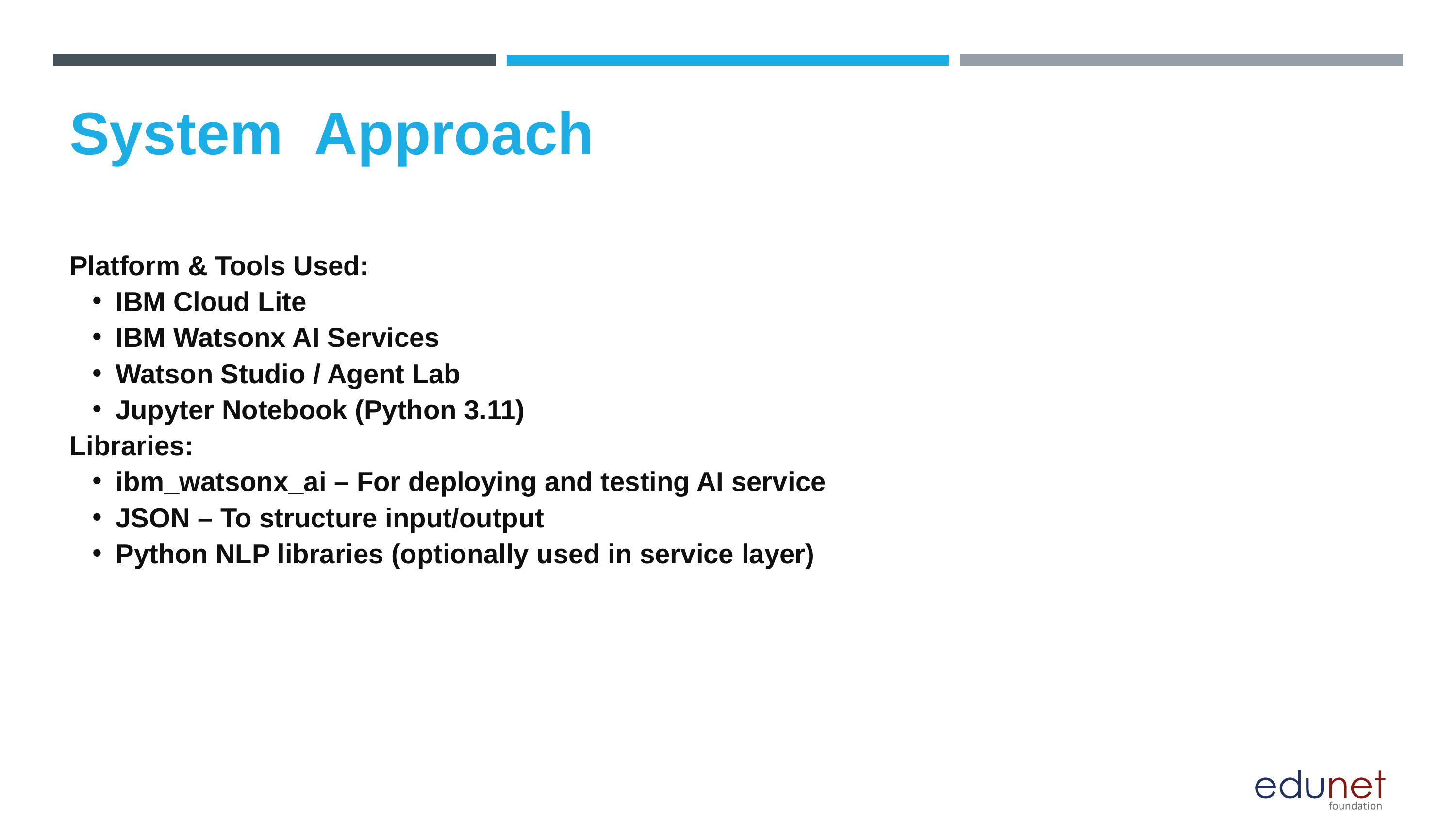

System  Approach

Platform & Tools Used:
IBM Cloud Lite
IBM Watsonx AI Services
Watson Studio / Agent Lab
Jupyter Notebook (Python 3.11)
Libraries:
ibm_watsonx_ai – For deploying and testing AI service
JSON – To structure input/output
Python NLP libraries (optionally used in service layer)